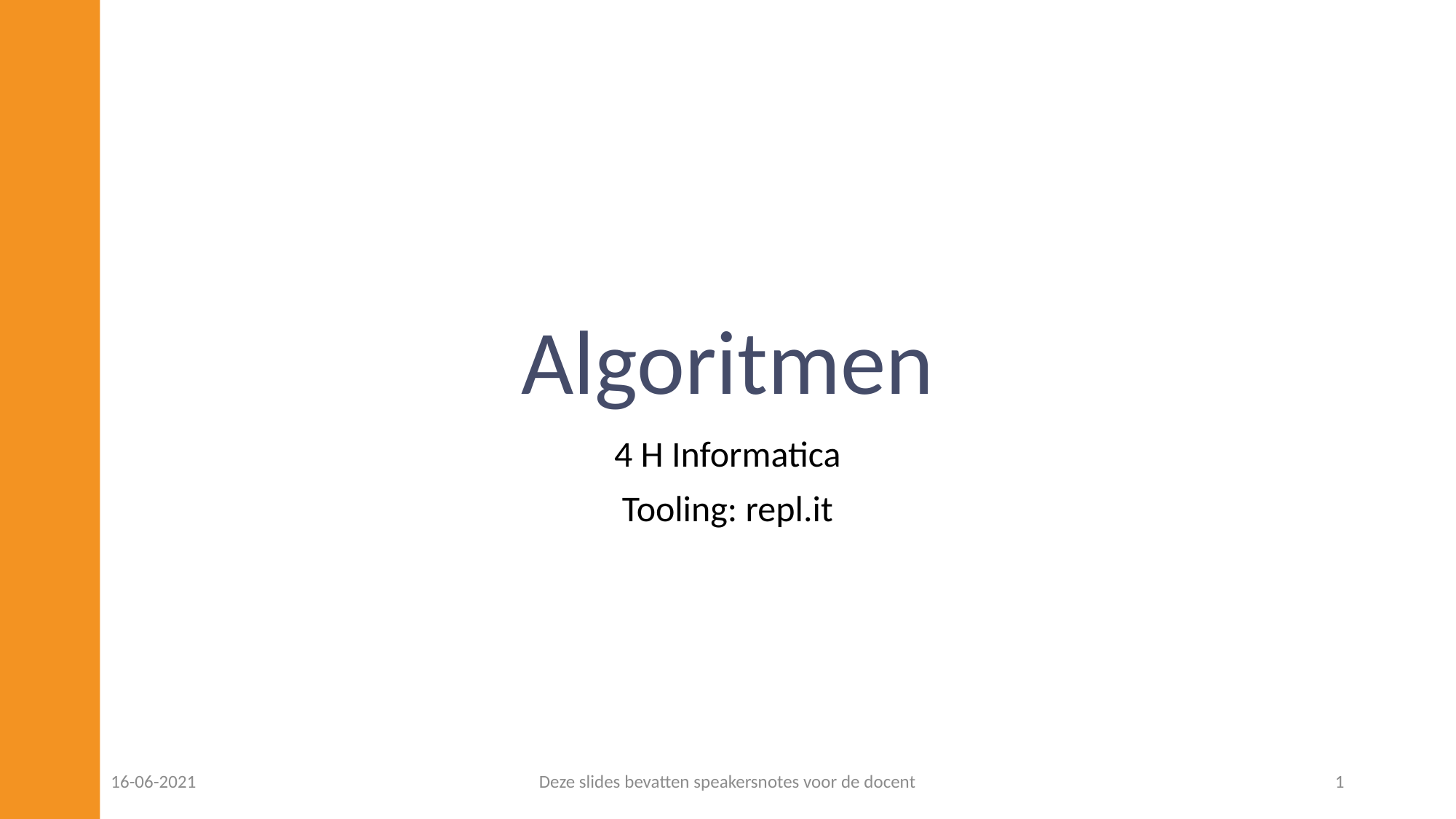

# Algoritmen

4 H Informatica
Tooling: repl.it
16-06-2021
Deze slides bevatten speakersnotes voor de docent
1